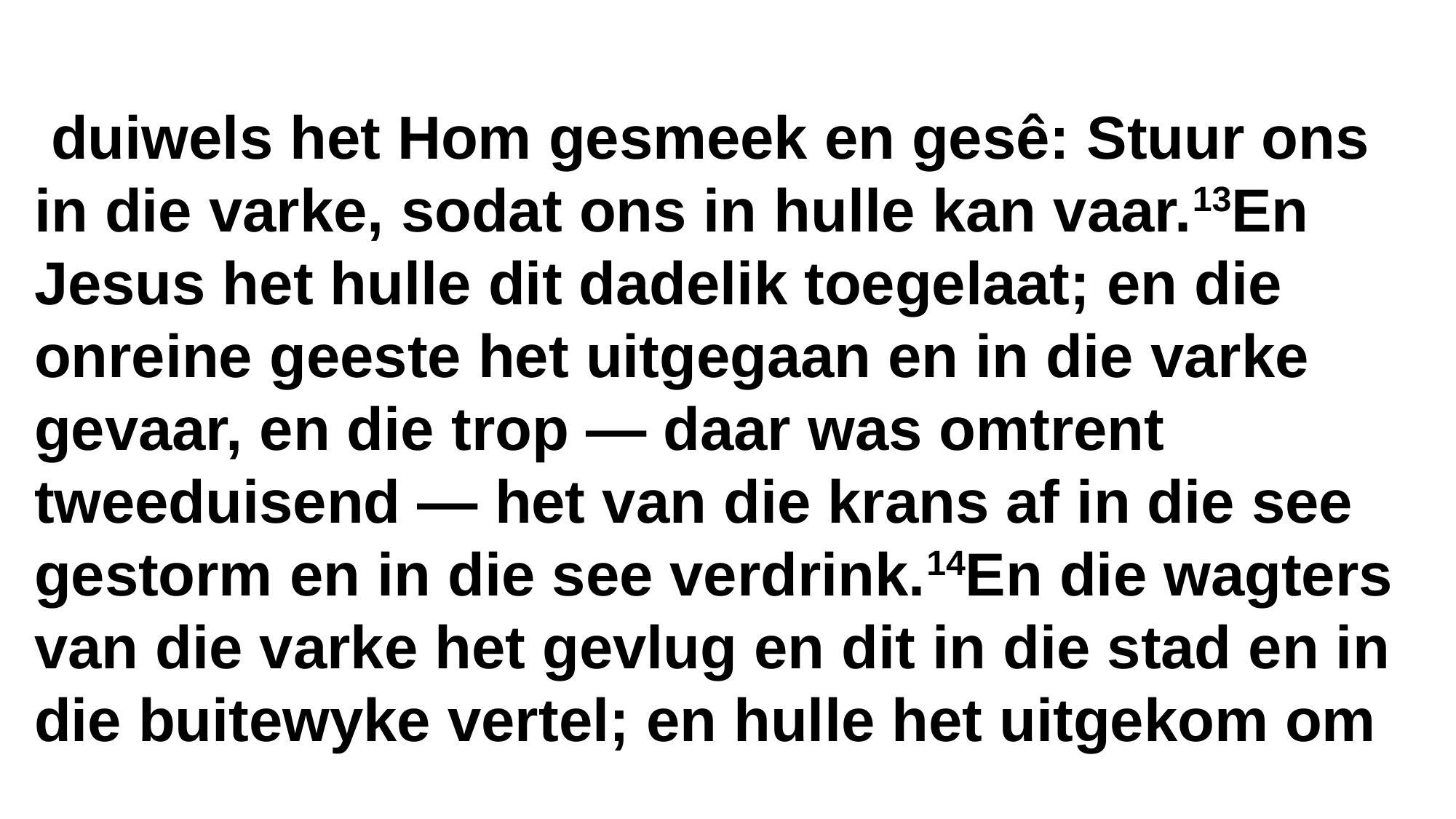

duiwels het Hom gesmeek en gesê: Stuur ons in die varke, sodat ons in hulle kan vaar.13En Jesus het hulle dit dadelik toegelaat; en die onreine geeste het uitgegaan en in die varke gevaar, en die trop — daar was omtrent tweeduisend — het van die krans af in die see gestorm en in die see verdrink.14En die wagters van die varke het gevlug en dit in die stad en in die buitewyke vertel; en hulle het uitgekom om